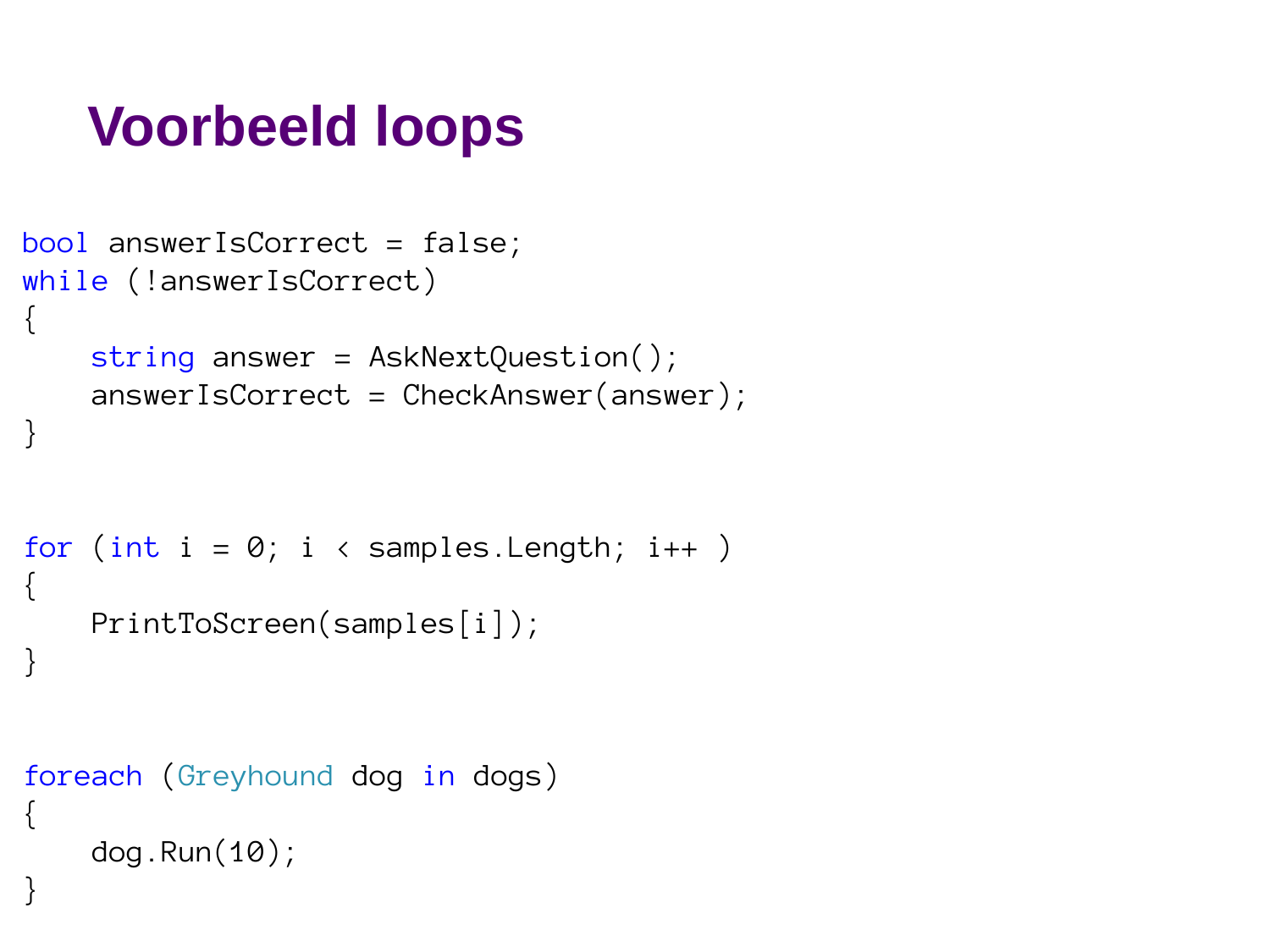

# Voorbeeld loops
bool answerIsCorrect = false;
while (!answerIsCorrect)
{
    string answer = AskNextQuestion();
    answerIsCorrect = CheckAnswer(answer);
}

for (int i = 0; i < samples.Length; i++ )
{
    PrintToScreen(samples[i]);
}

foreach (Greyhound dog in dogs)
{
    dog.Run(10);
}